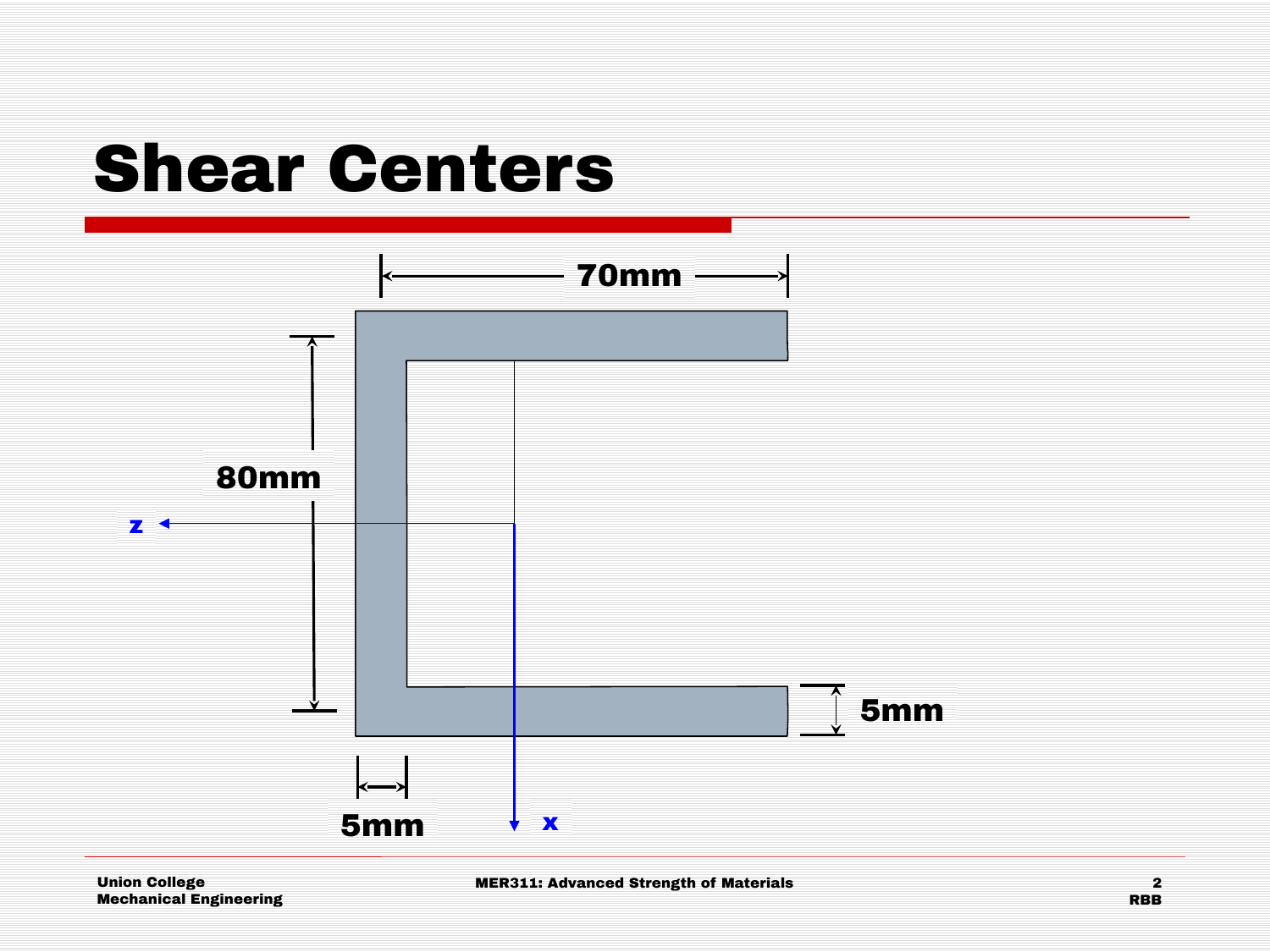

# Shear Centers
70mm

80mm
z
5mm
5mm
x
MER311: Advanced Strength of Materials
2
RBB